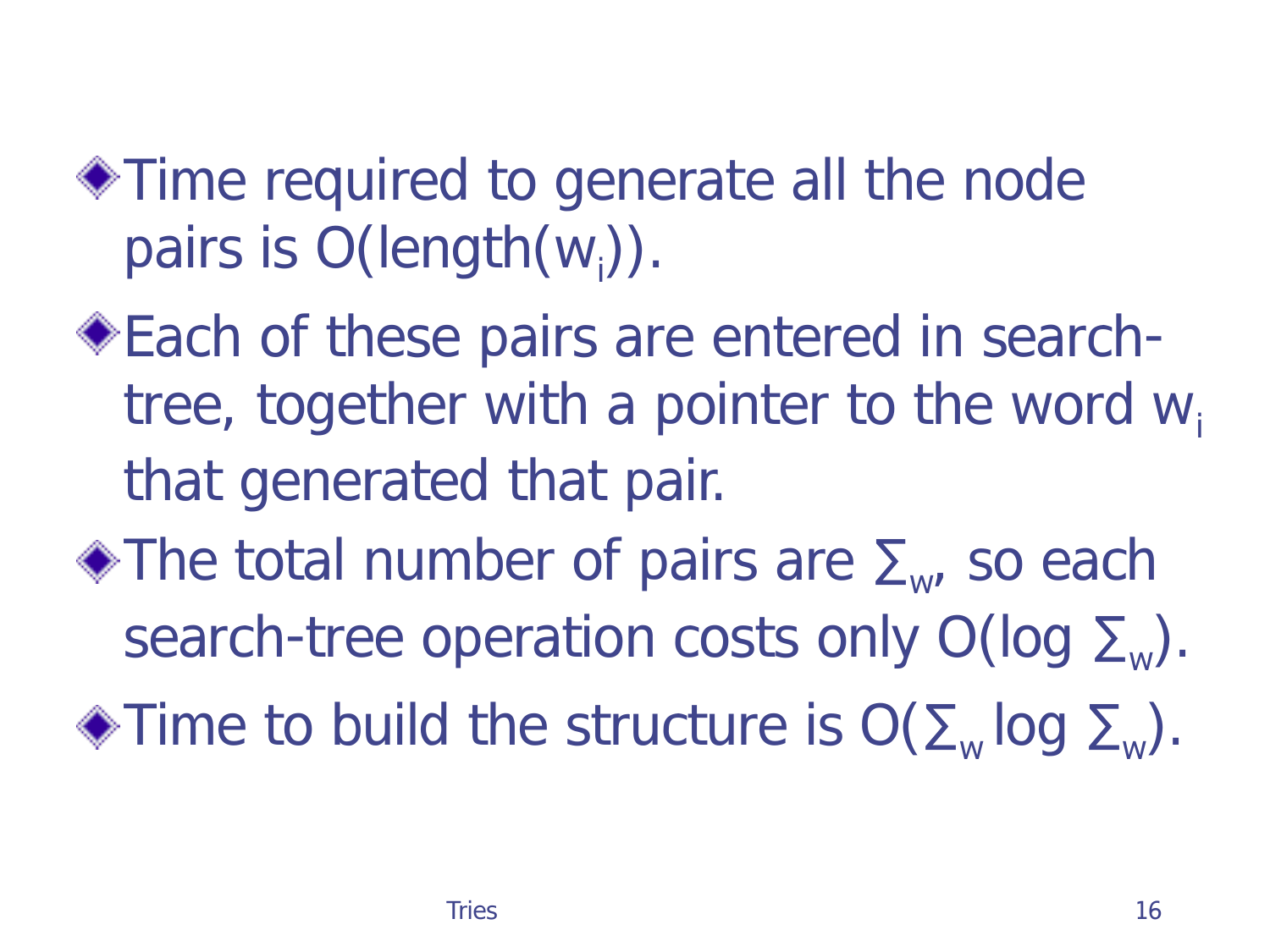

Time required to generate all the node pairs is O(length(wi)).
Each of these pairs are entered in search-tree, together with a pointer to the word wi that generated that pair.
The total number of pairs are ∑w, so each search-tree operation costs only O(log ∑w).
Time to build the structure is O(∑w log ∑w).

Tries
16